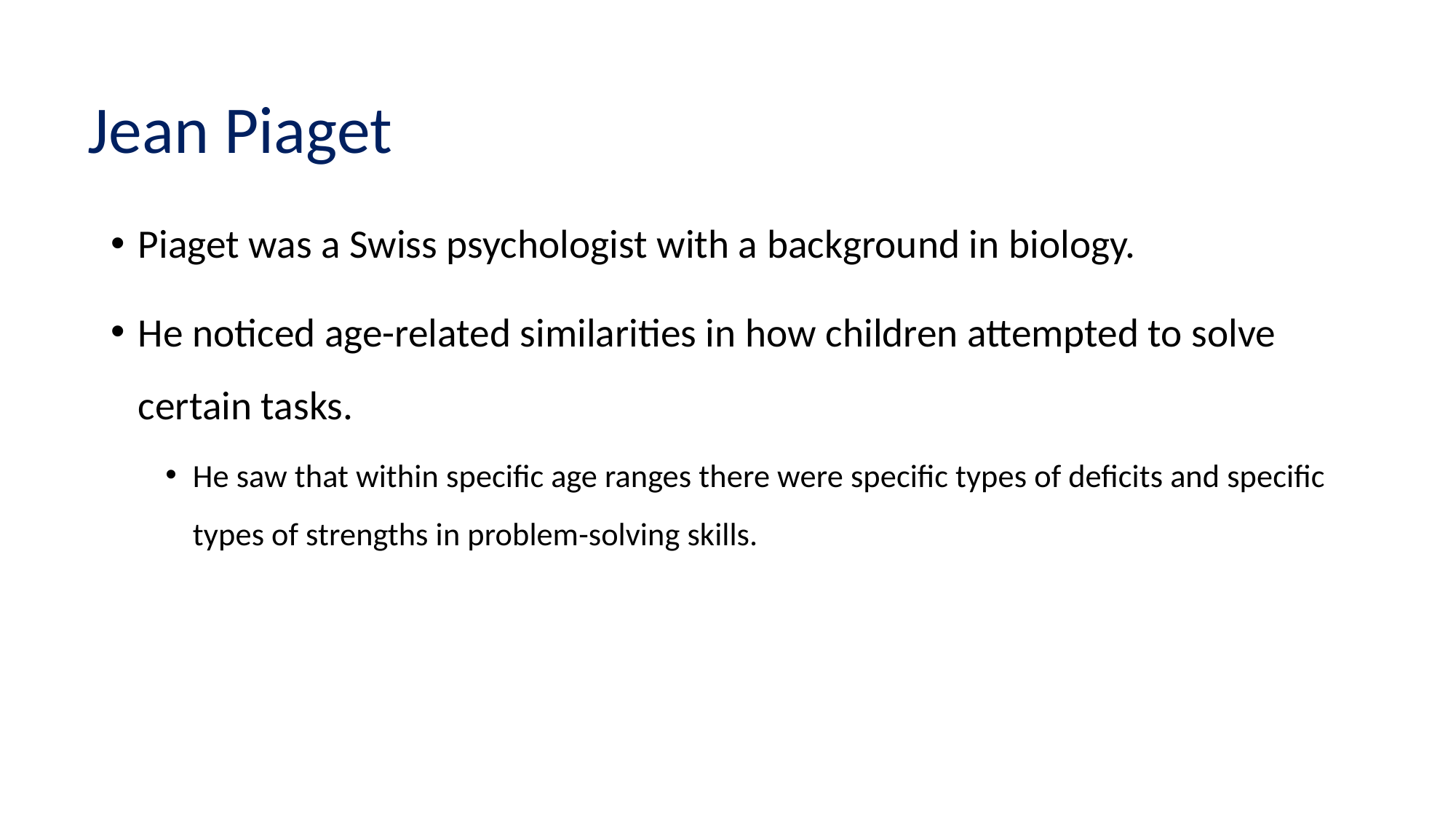

# Jean Piaget
Piaget was a Swiss psychologist with a background in biology.
He noticed age-related similarities in how children attempted to solve certain tasks.
He saw that within specific age ranges there were specific types of deficits and specific types of strengths in problem-solving skills.